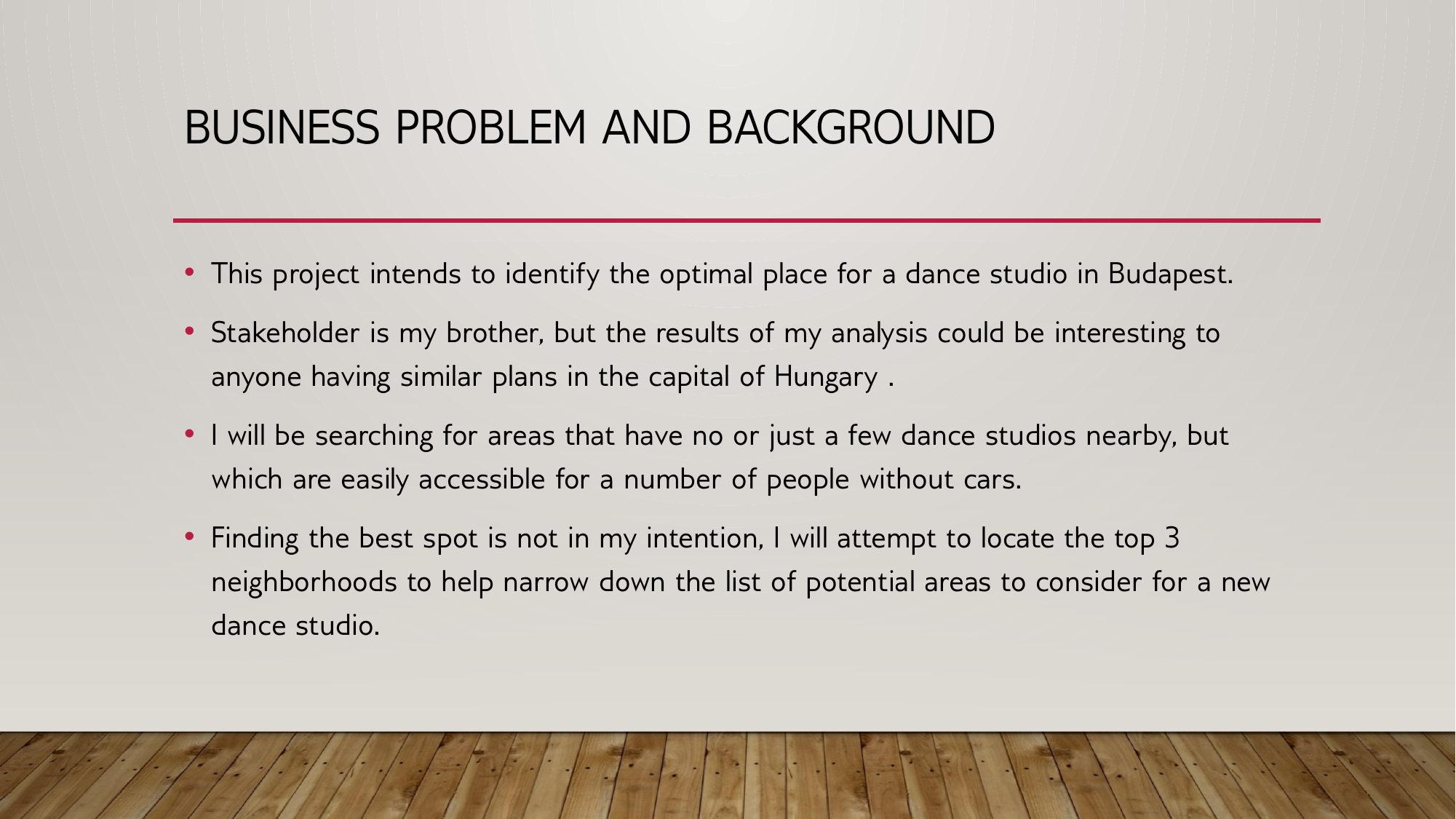

# Business problem and background
This project intends to identify the optimal place for a dance studio in Budapest.
Stakeholder is my brother, but the results of my analysis could be interesting to anyone having similar plans in the capital of Hungary .
I will be searching for areas that have no or just a few dance studios nearby, but which are easily accessible for a number of people without cars.
Finding the best spot is not in my intention, I will attempt to locate the top 3 neighborhoods to help narrow down the list of potential areas to consider for a new dance studio.